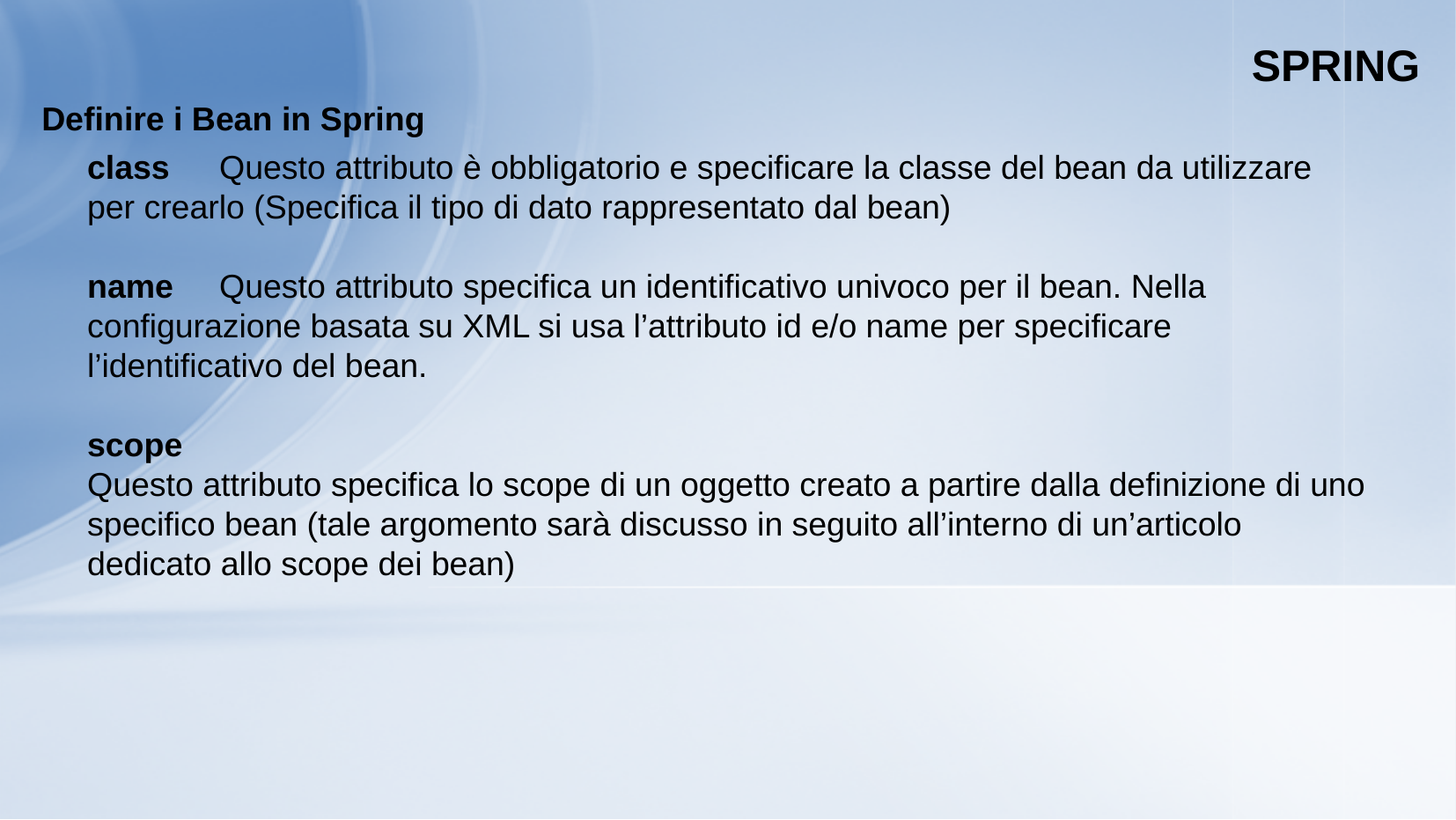

SPRING
Definire i Bean in Spring

class 	Questo attributo è obbligatorio e specificare la classe del bean da utilizzare per crearlo (Specifica il tipo di dato rappresentato dal bean)

name 	Questo attributo specifica un identificativo univoco per il bean. Nella configurazione basata su XML si usa l’attributo id e/o name per specificare l’identificativo del bean.

scope
Questo attributo specifica lo scope di un oggetto creato a partire dalla definizione di uno specifico bean (tale argomento sarà discusso in seguito all’interno di un’articolo dedicato allo scope dei bean)